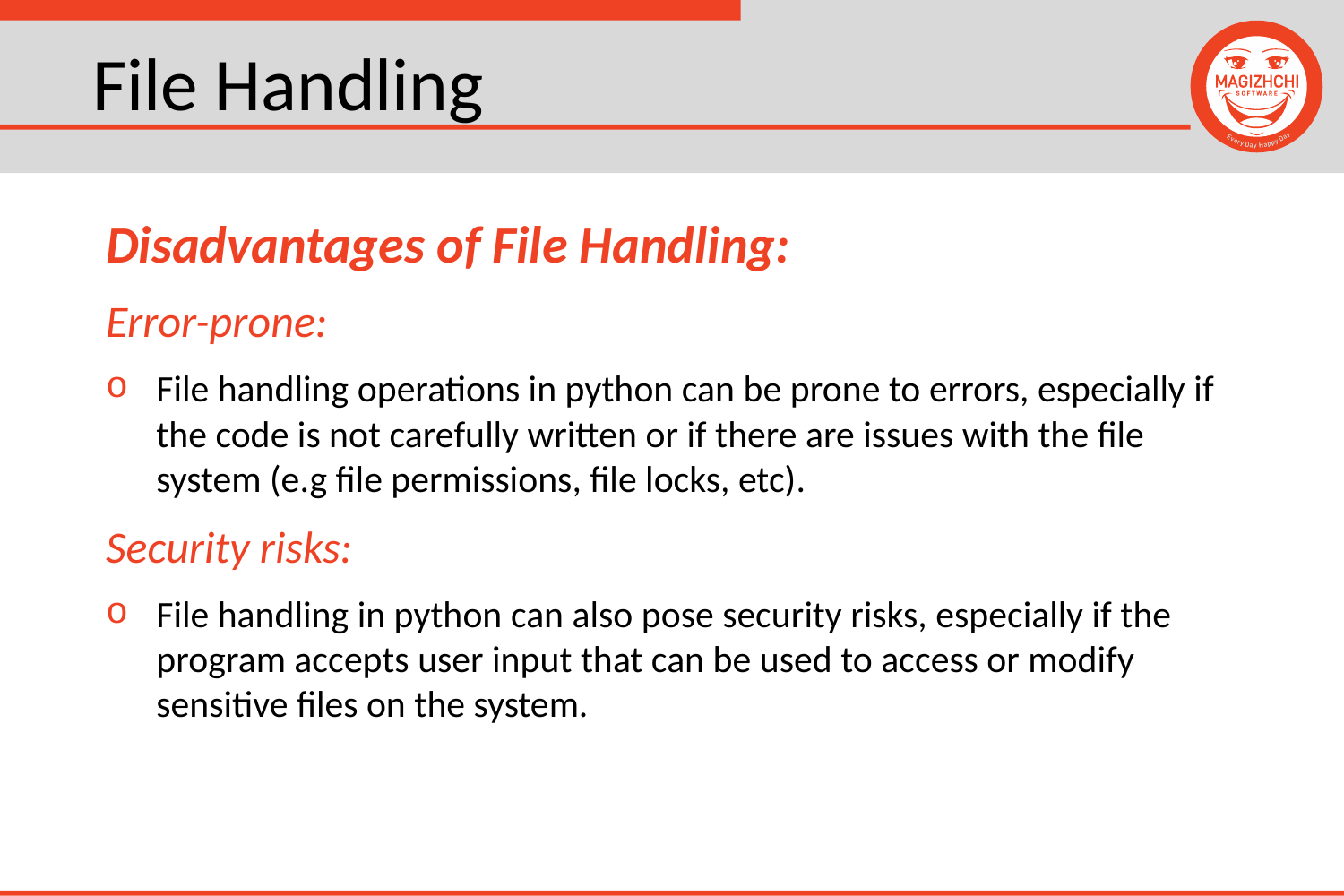

# File Handling
Disadvantages of File Handling:
Error-prone:
File handling operations in python can be prone to errors, especially if the code is not carefully written or if there are issues with the file system (e.g file permissions, file locks, etc).
Security risks:
File handling in python can also pose security risks, especially if the program accepts user input that can be used to access or modify sensitive files on the system.